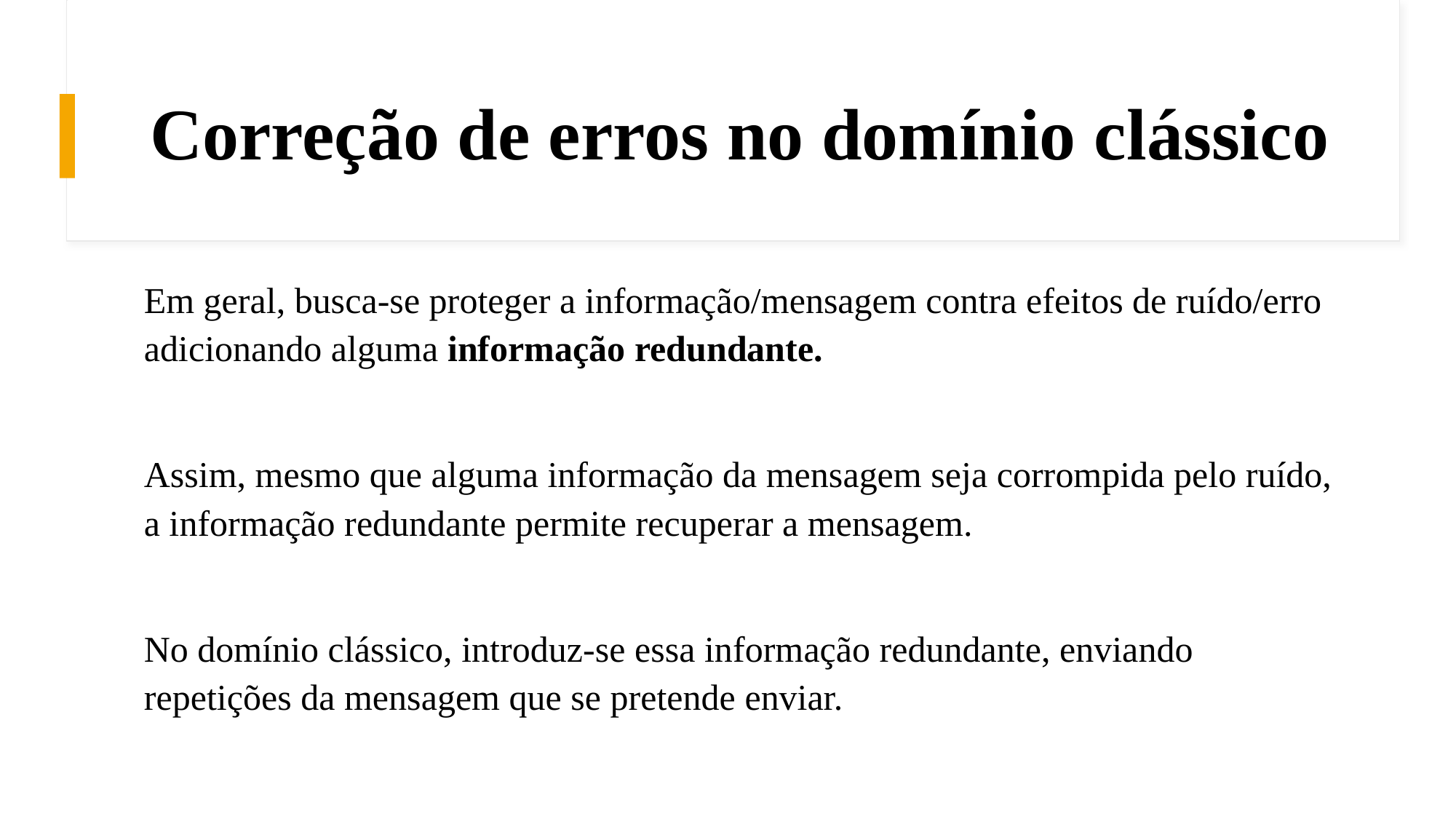

# Correção de erros no domínio clássico
Em geral, busca-se proteger a informação/mensagem contra efeitos de ruído/erro adicionando alguma informação redundante.

Assim, mesmo que alguma informação da mensagem seja corrompida pelo ruído, a informação redundante permite recuperar a mensagem.

No domínio clássico, introduz-se essa informação redundante, enviando repetições da mensagem que se pretende enviar.